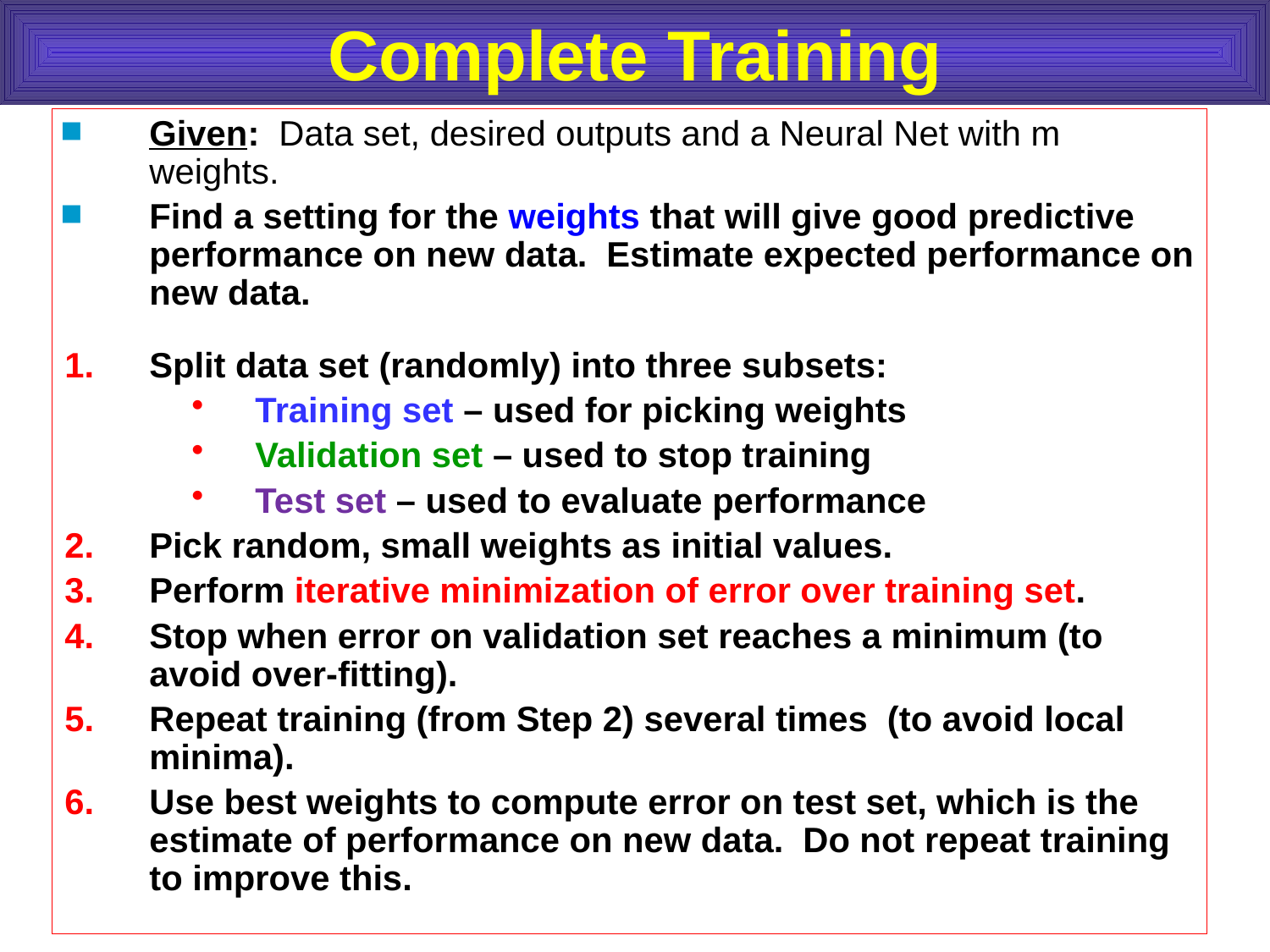

# Complete Training
Given:  Data set, desired outputs and a Neural Net with m weights.
Find a setting for the weights that will give good predictive performance on new data.  Estimate expected performance on new data.

Split data set (randomly) into three subsets:
Training set – used for picking weights
Validation set – used to stop training
Test set – used to evaluate performance
Pick random, small weights as initial values.
Perform iterative minimization of error over training set.
Stop when error on validation set reaches a minimum (to avoid over-fitting).
Repeat training (from Step 2) several times  (to avoid local minima).
Use best weights to compute error on test set, which is the estimate of performance on new data.  Do not repeat training to improve this.